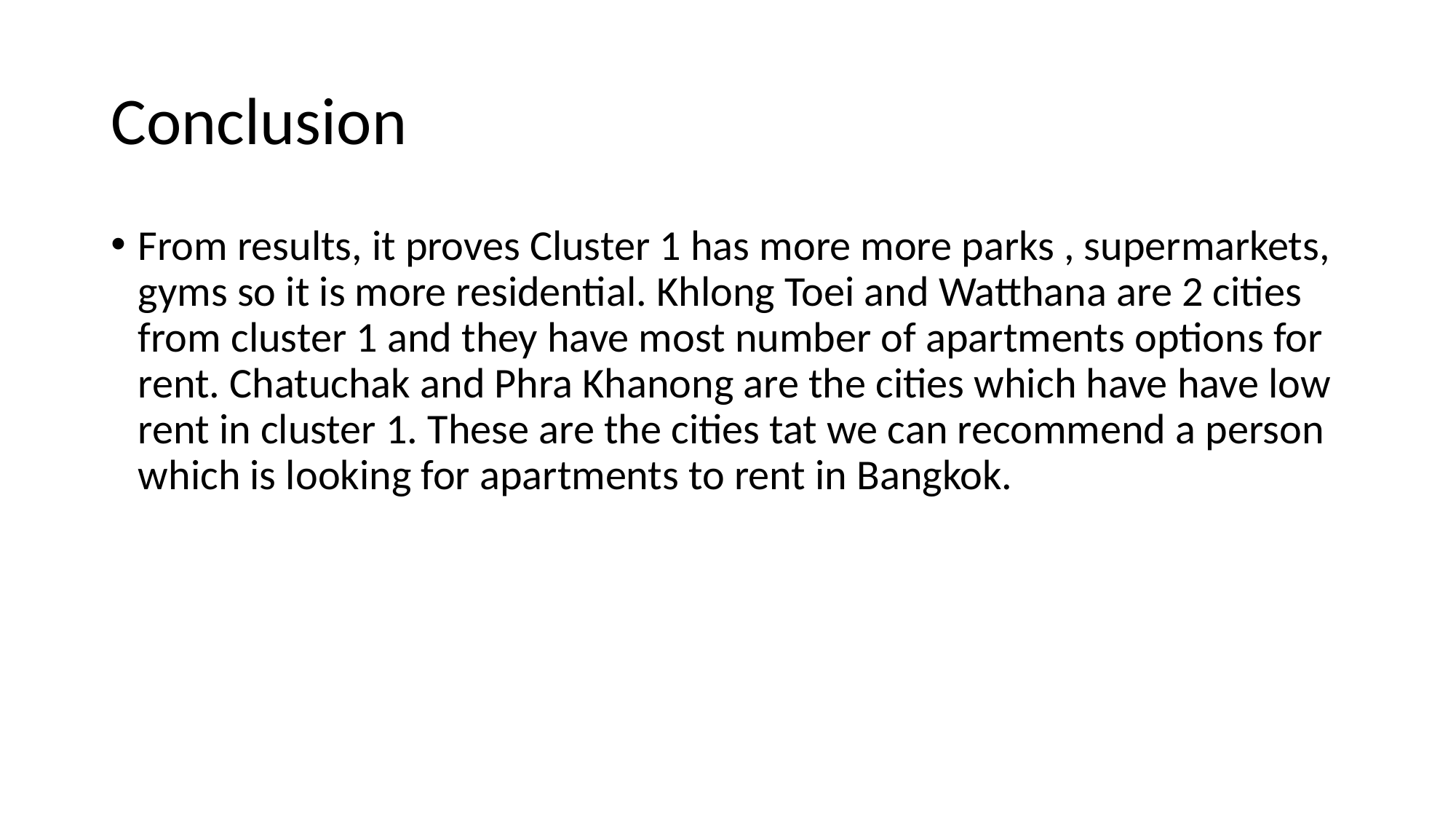

# Conclusion
From results, it proves Cluster 1 has more more parks , supermarkets, gyms so it is more residential. Khlong Toei and Watthana are 2 cities from cluster 1 and they have most number of apartments options for rent. Chatuchak and Phra Khanong are the cities which have have low rent in cluster 1. These are the cities tat we can recommend a person which is looking for apartments to rent in Bangkok.